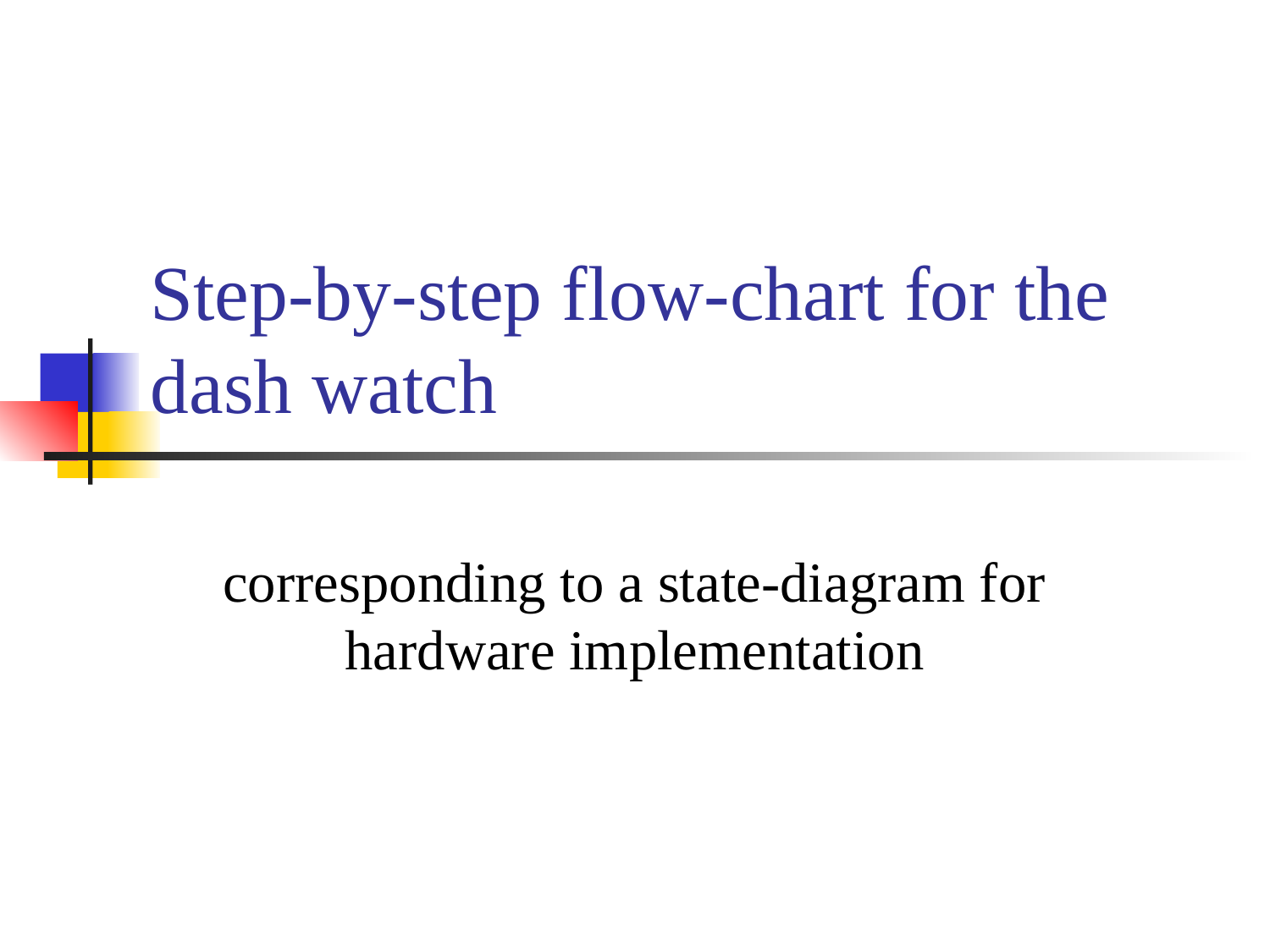

# Step-by-step flow-chart for the dash watch
corresponding to a state-diagram for hardware implementation